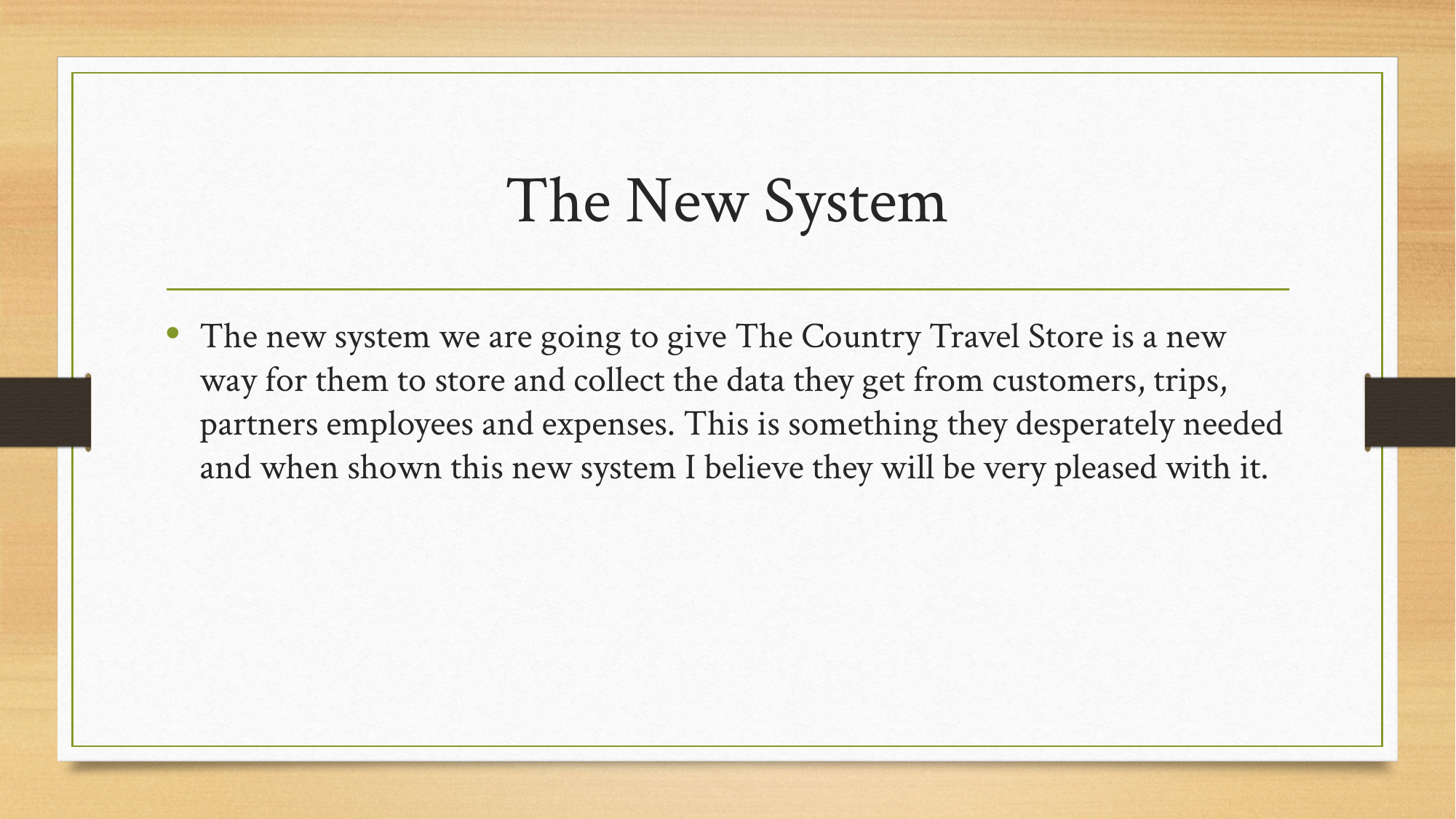

# The New System
The new system we are going to give The Country Travel Store is a new way for them to store and collect the data they get from customers, trips, partners employees and expenses. This is something they desperately needed and when shown this new system I believe they will be very pleased with it.